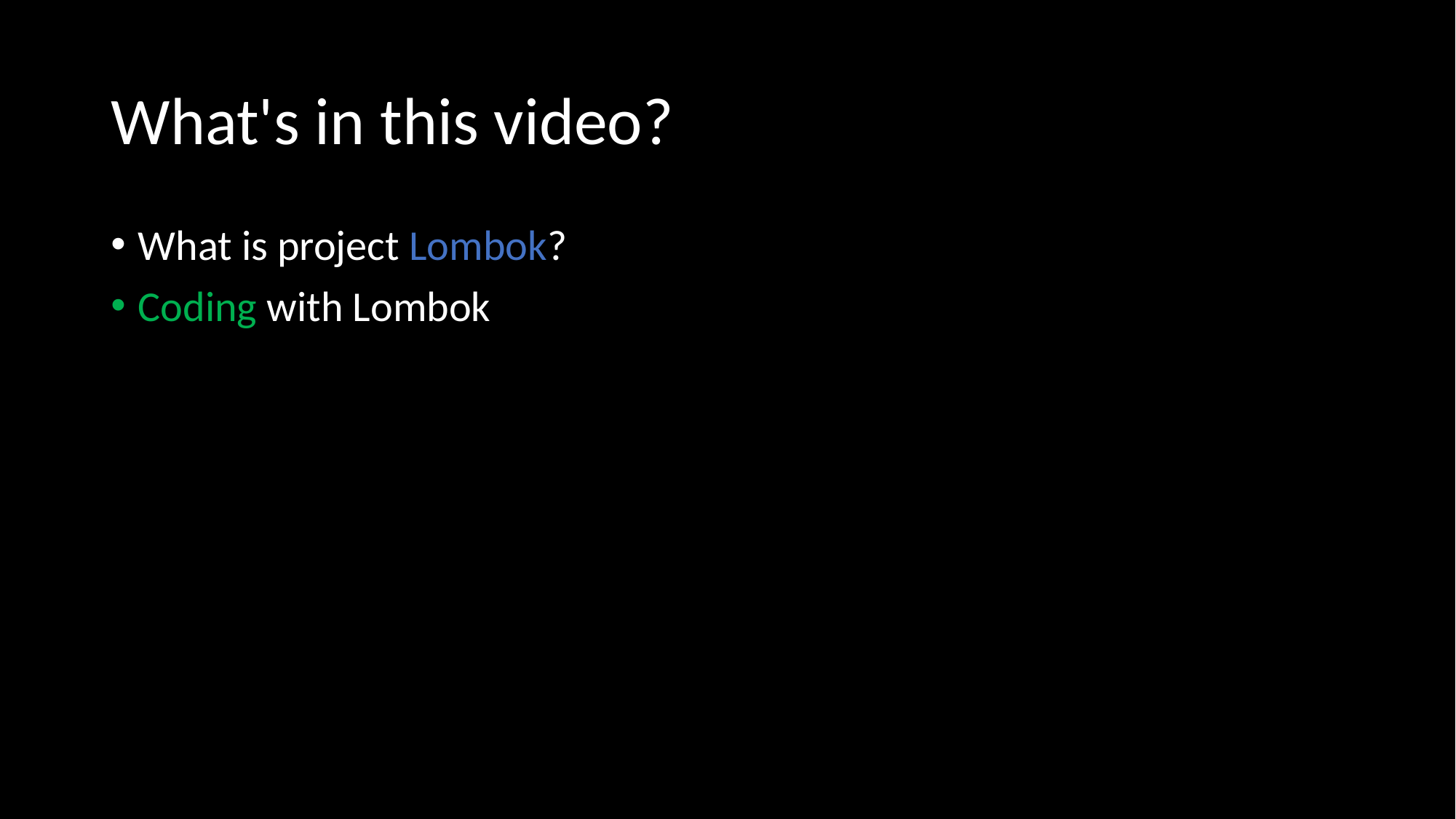

# What's in this video?
What is project Lombok?
Coding with Lombok